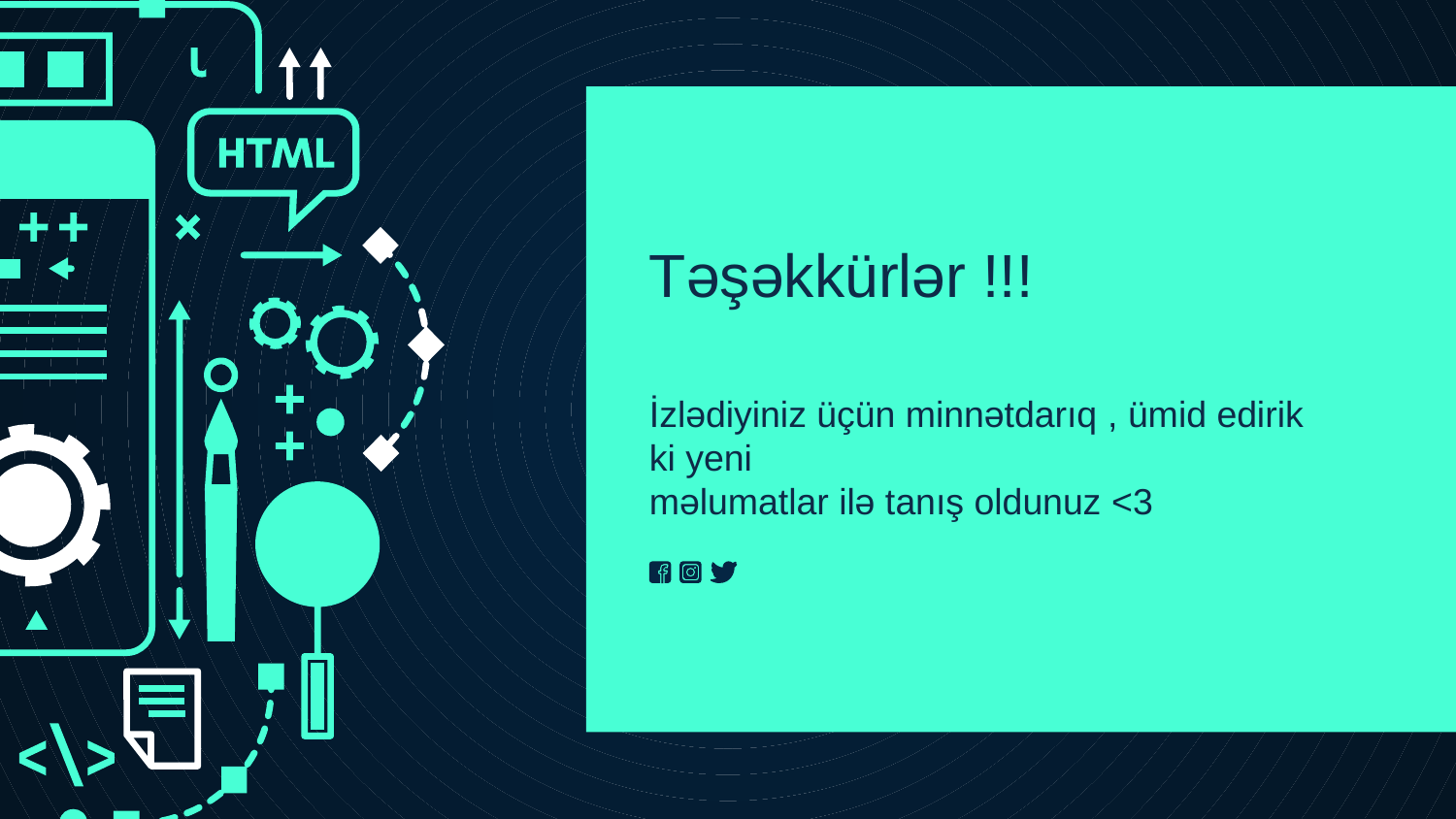

# Təşəkkürlər !!!
İzlədiyiniz üçün minnətdarıq , ümid edirik ki yeni
məlumatlar ilə tanış oldunuz <3